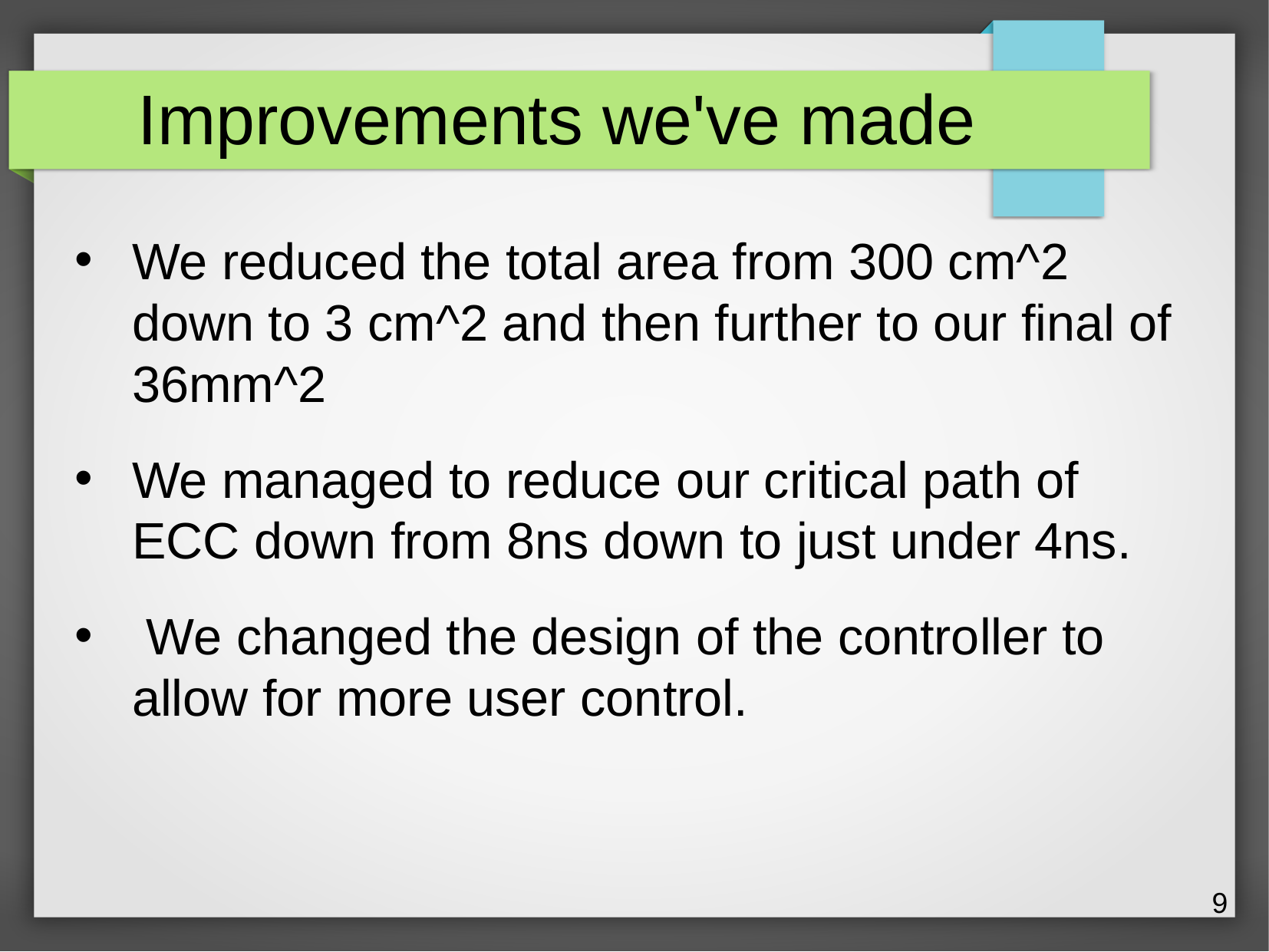

Improvements we've made
We reduced the total area from 300 cm^2 down to 3 cm^2 and then further to our final of 36mm^2

We managed to reduce our critical path of ECC down from 8ns down to just under 4ns.

 We changed the design of the controller to allow for more user control.
9